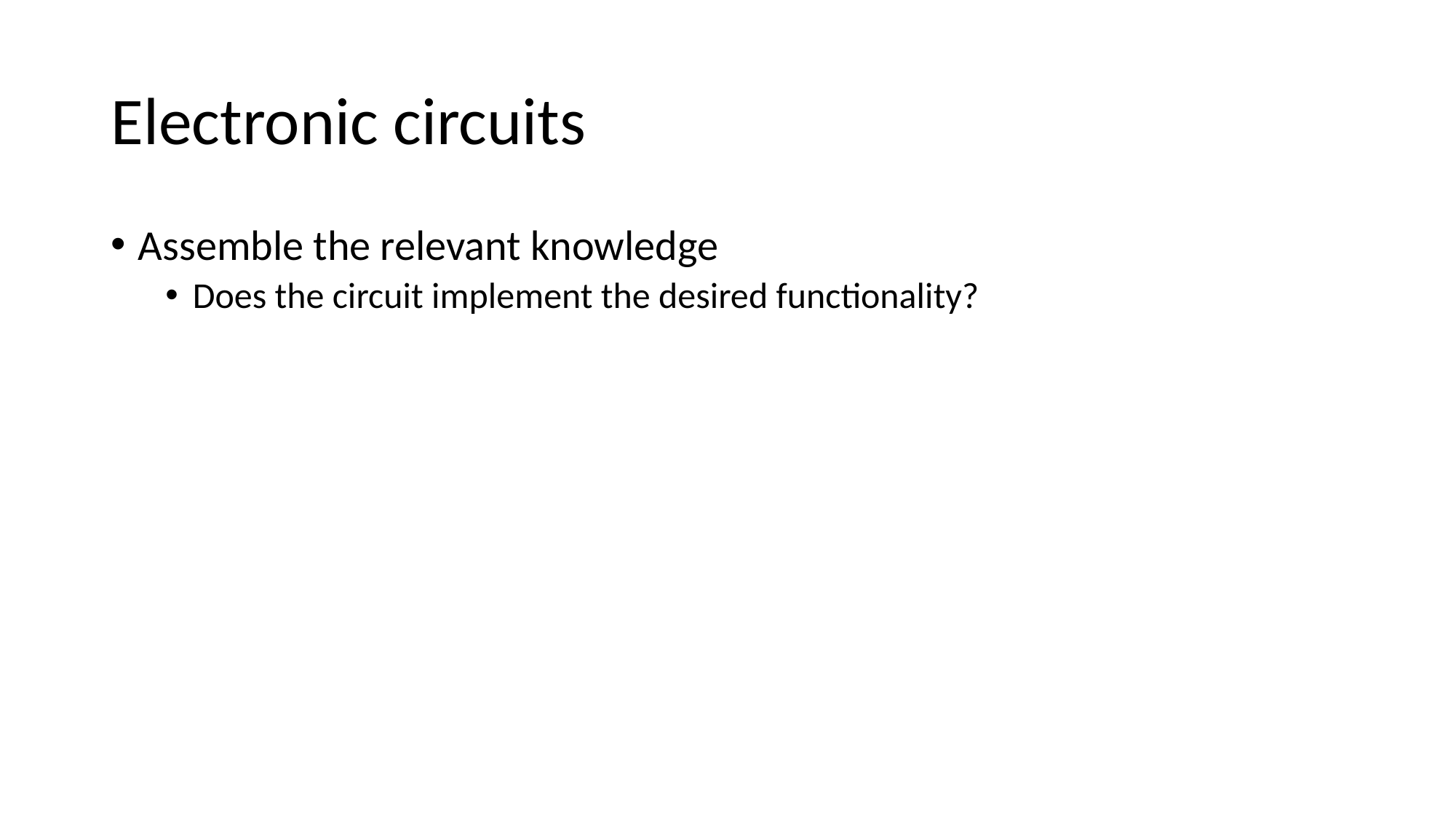

# Electronic circuits
Assemble the relevant knowledge
Does the circuit implement the desired functionality?